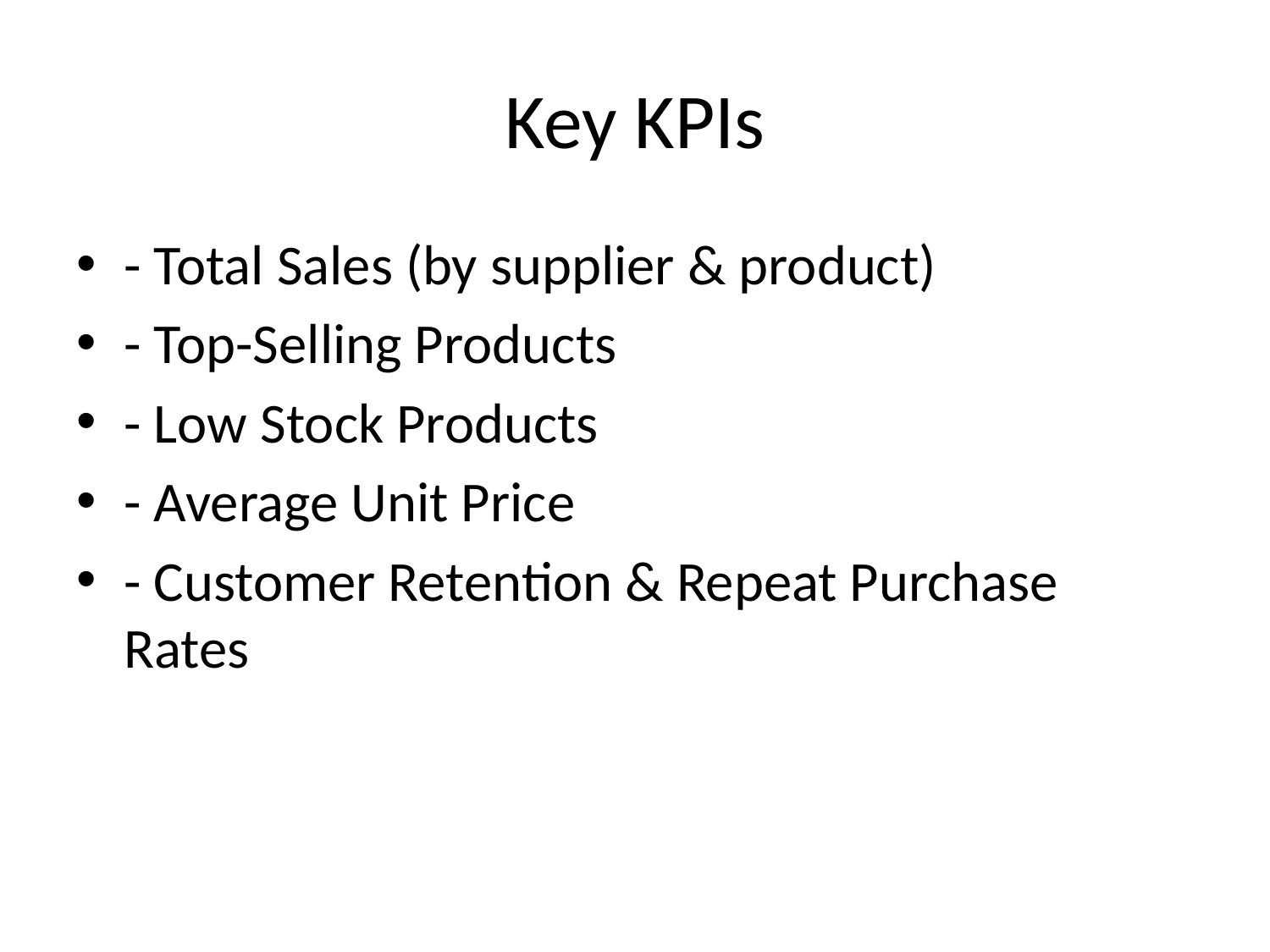

# Key KPIs
- Total Sales (by supplier & product)
- Top-Selling Products
- Low Stock Products
- Average Unit Price
- Customer Retention & Repeat Purchase Rates